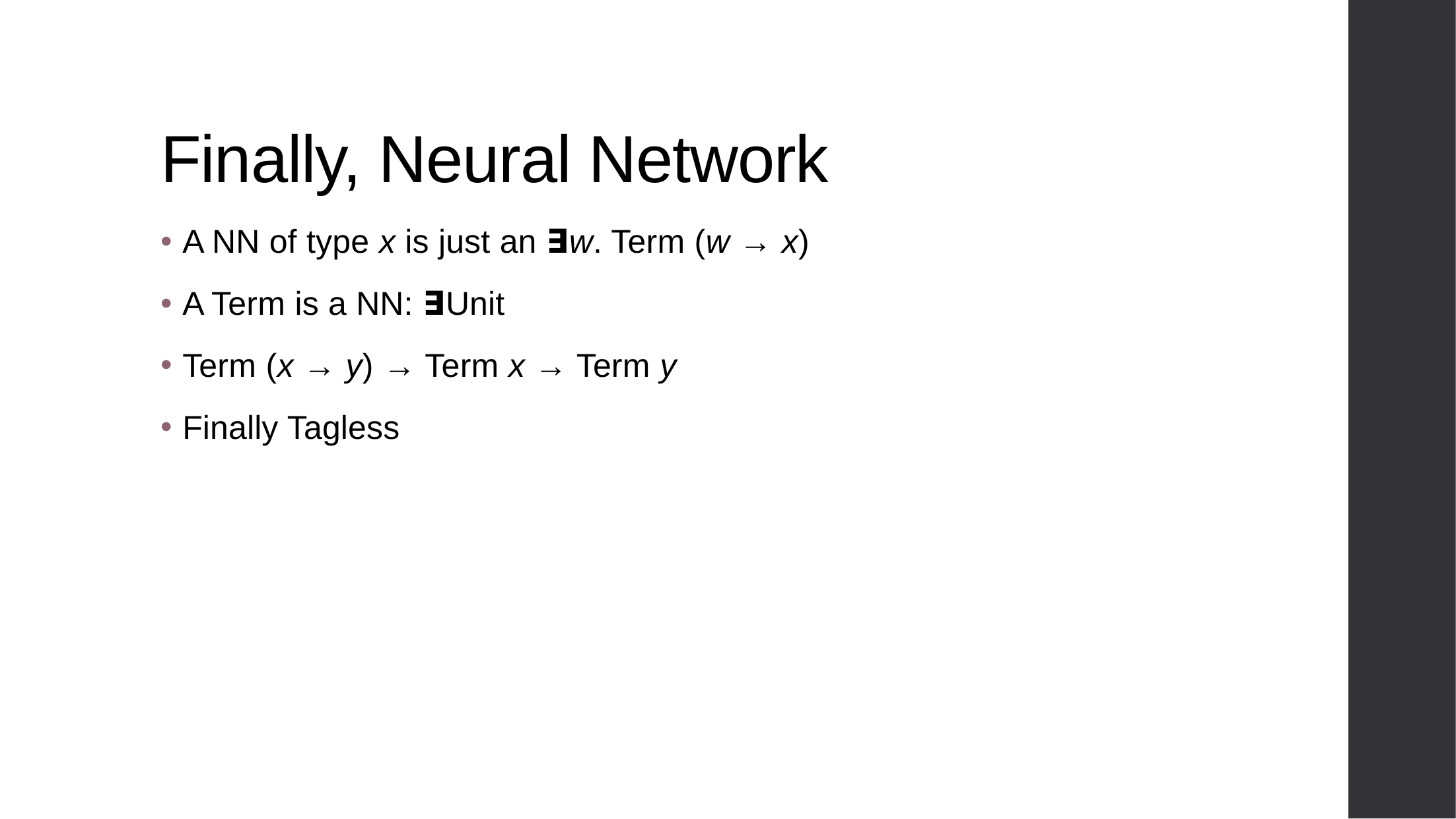

# Finally, Neural Network
A NN of type x is just an ∃w. Term (w → x)
A Term is a NN: ∃Unit
Term (x → y) → Term x → Term y
Finally Tagless